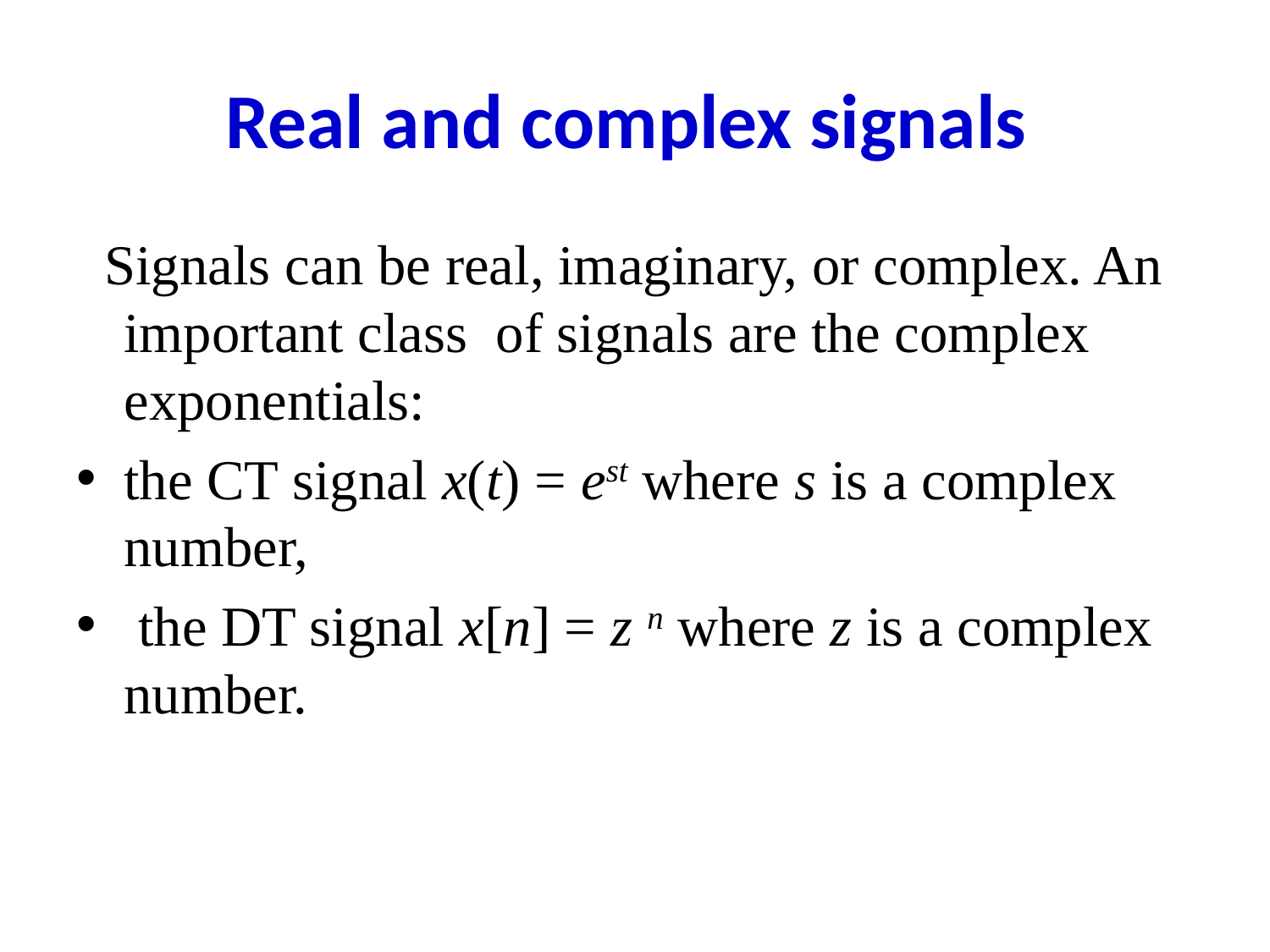

# Real and complex signals
  Signals can be real, imaginary, or complex. An important class  of signals are the complex exponentials:
the CT signal x(t) = est where s is a complex number,
 the DT signal x[n] = z n where z is a complex number.